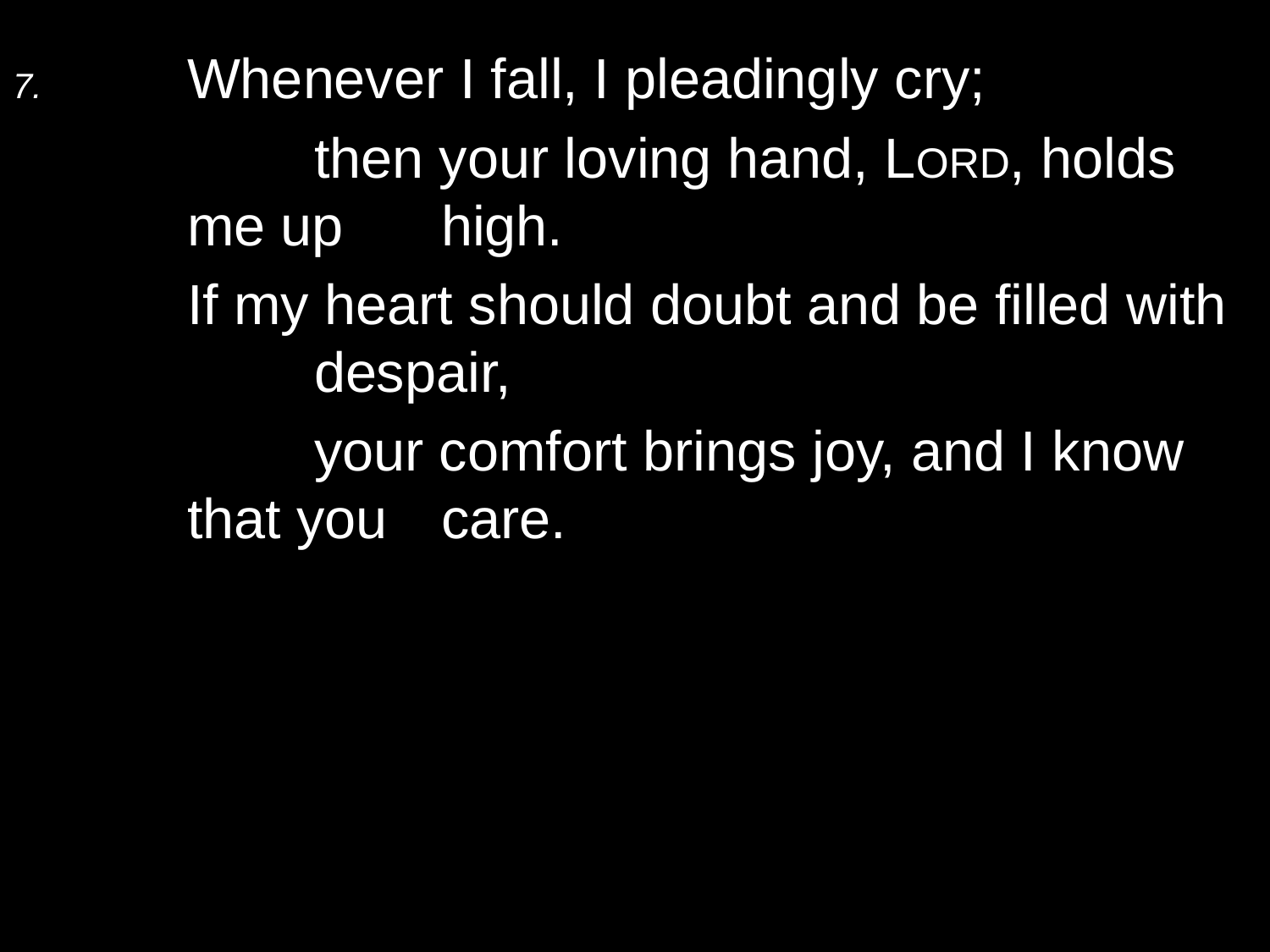

7.	Whenever I fall, I pleadingly cry;
		then your loving hand, Lord, holds me up 	high.
	If my heart should doubt and be filled with 	despair,
		your comfort brings joy, and I know that you 	care.